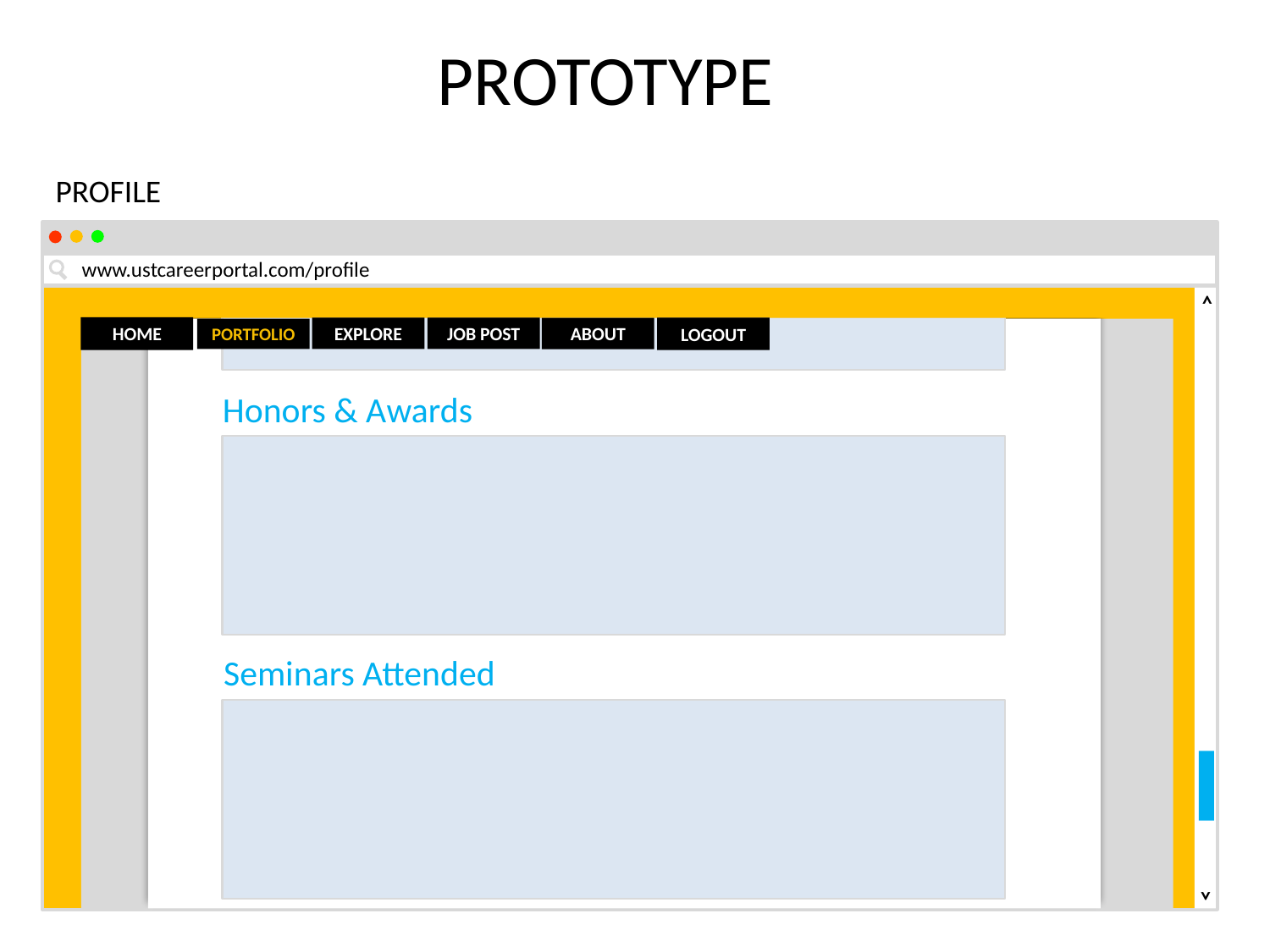

PROTOTYPE
PROFILE

www.ustcareerportal.com/profile

>

HOME

EXPLORE
JOB POST
LOGOUT
ABOUT
PORTFOLIO

Honors & Awards

Seminars Attended

>